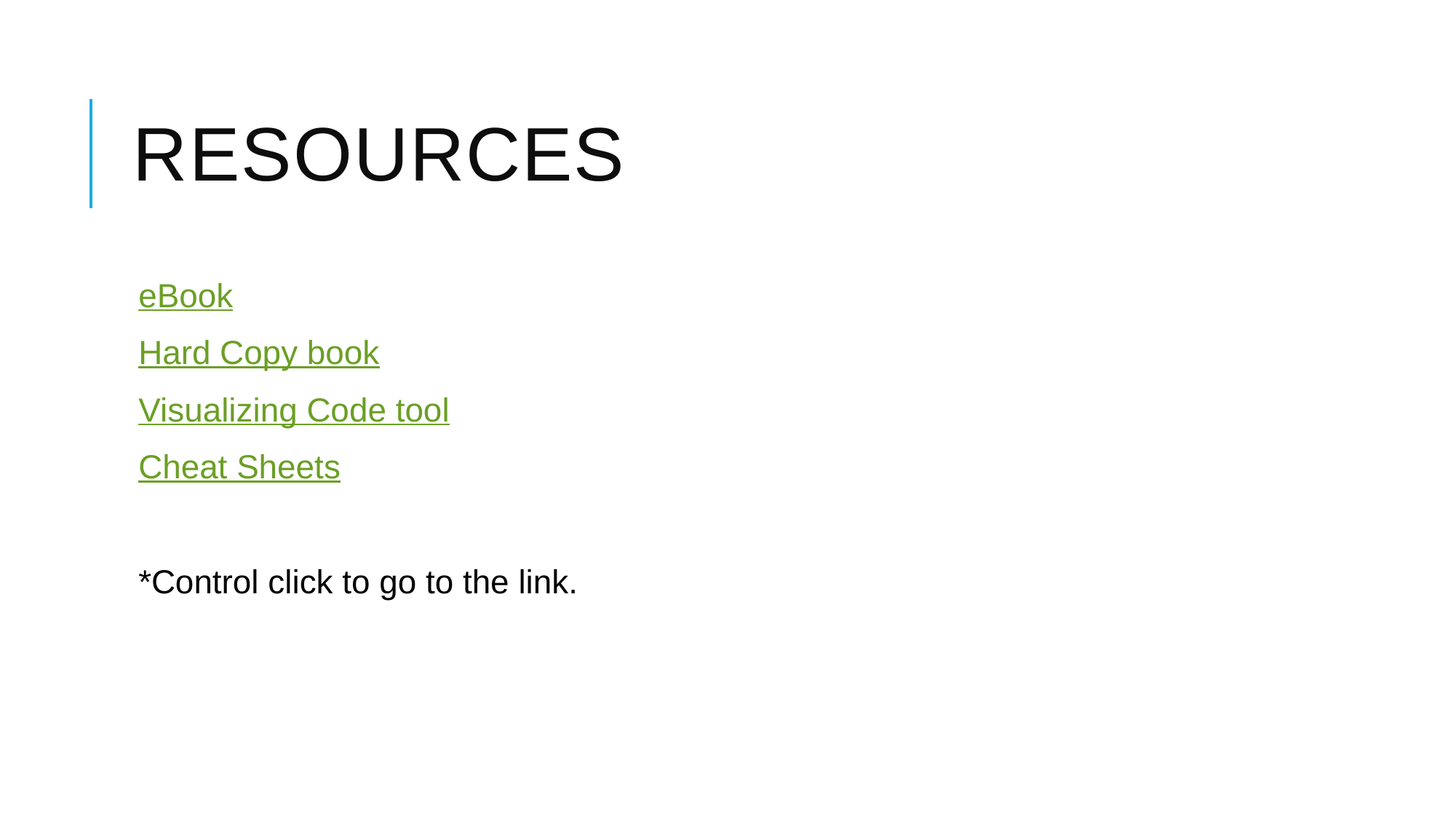

# Resources
eBook
Hard Copy book
Visualizing Code tool
Cheat Sheets

*Control click to go to the link.